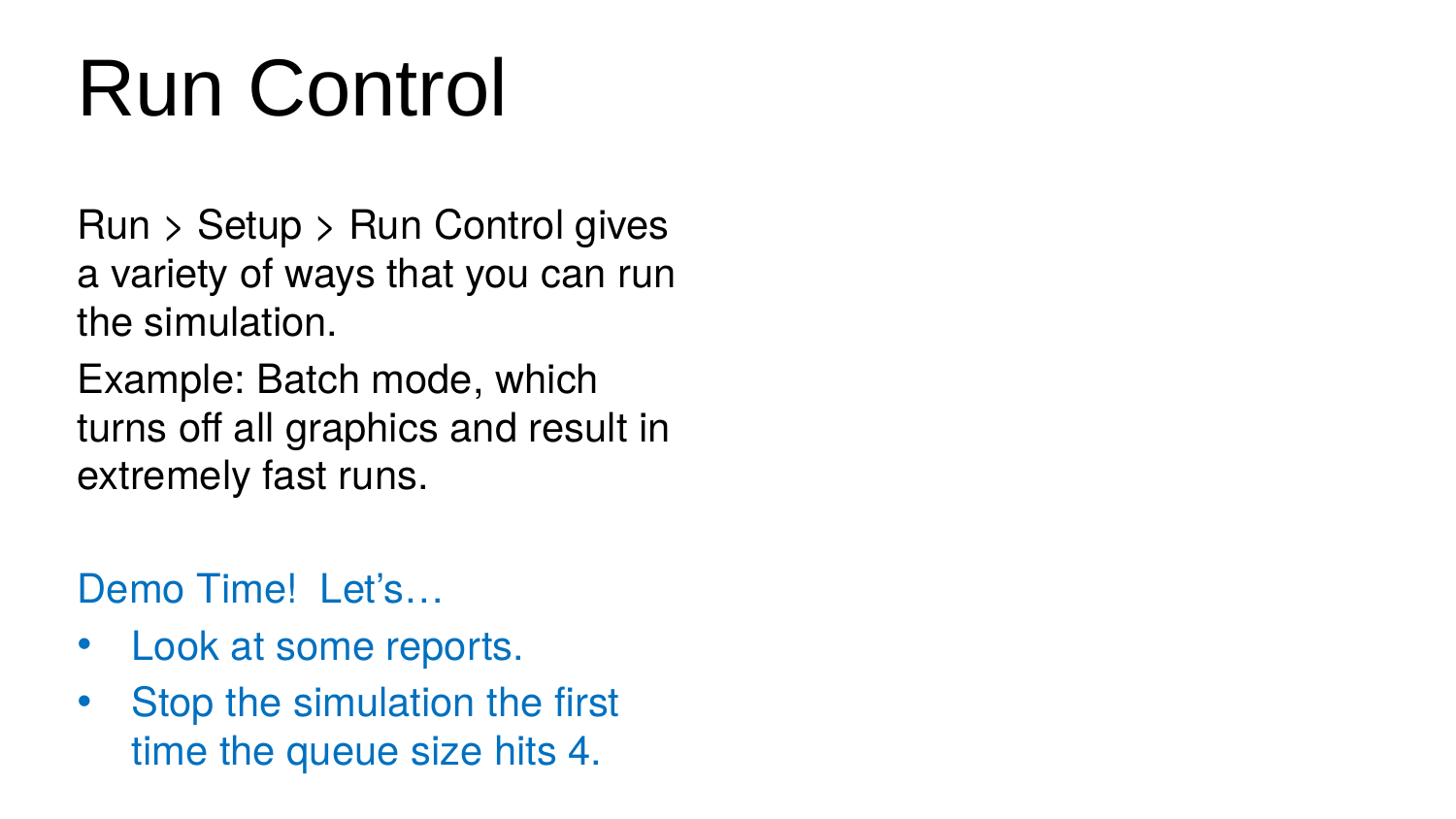

Run Control

Run > Setup > Run Control gives a variety of ways that you can run the simulation.
Example: Batch mode, which turns off all graphics and result in extremely fast runs.

Demo Time!  Let’s…
Look at some reports.
Stop the simulation the first time the queue size hits 4.